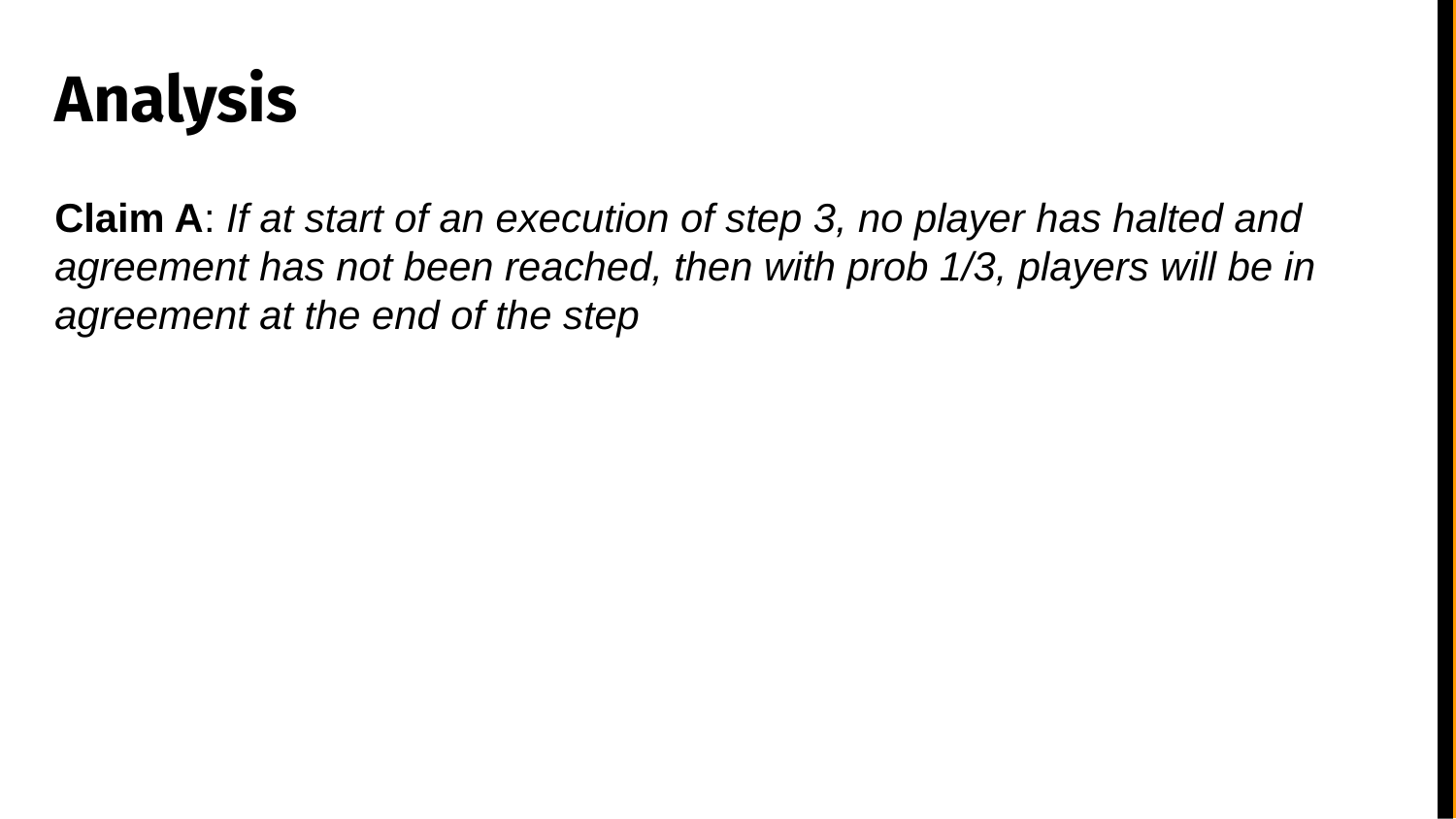

# Analysis
Claim A: If at start of an execution of step 3, no player has halted and agreement has not been reached, then with prob 1/3, players will be in agreement at the end of the step